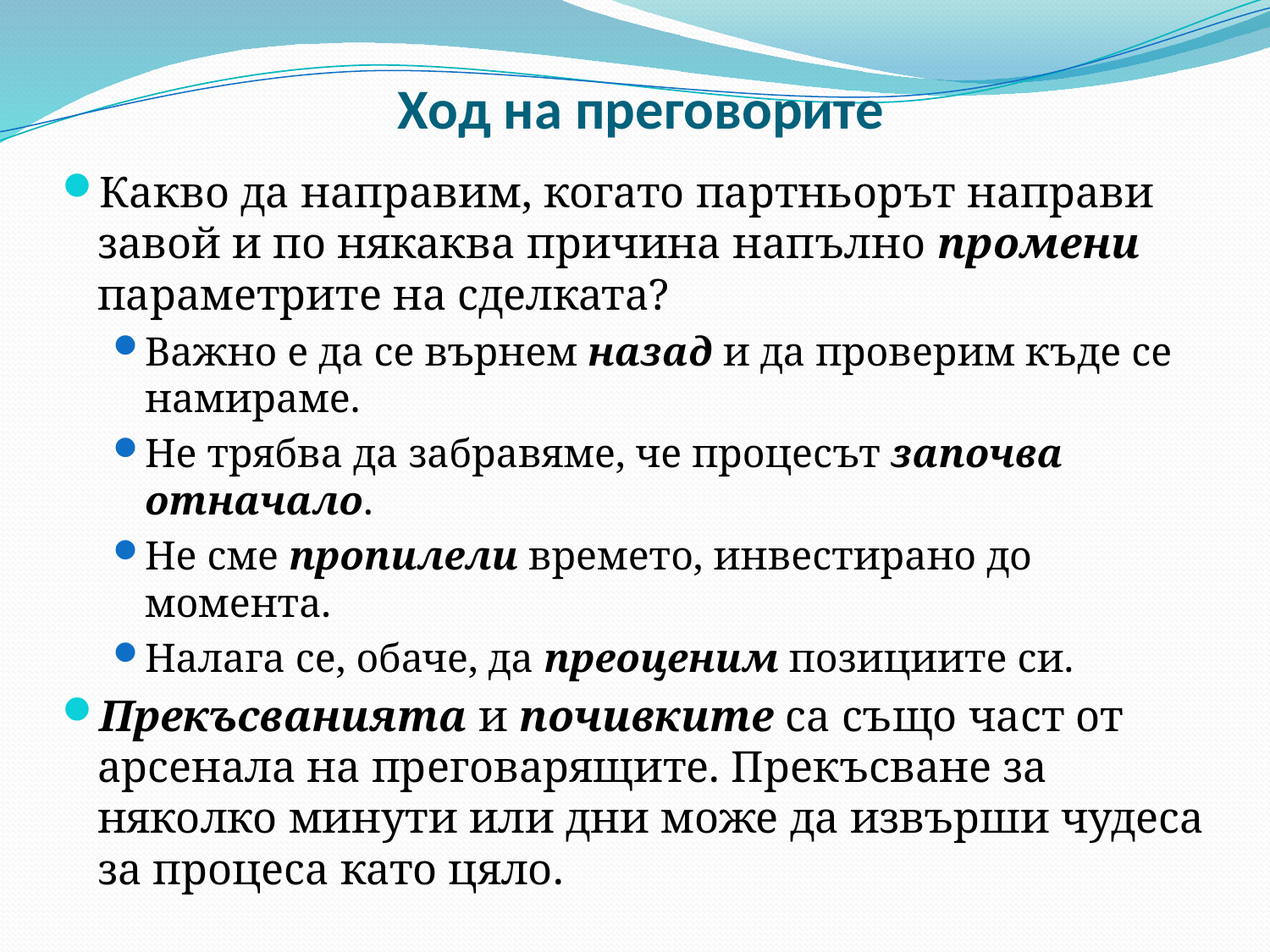

# Ход на преговорите
Какво да направим, когато партньорът направи завой и по някаква причина напълно промени параметрите на сделката?
Важно е да се върнем назад и да проверим къде се намираме.
Не трябва да забравяме, че процесът започва отначало.
Не сме пропилели времето, инвестирано до момента.
Налага се, обаче, да преоценим позициите си.
Прекъсванията и почивките са също част от арсенала на преговарящите. Прекъсване за няколко минути или дни може да извърши чудеса за процеса като цяло.